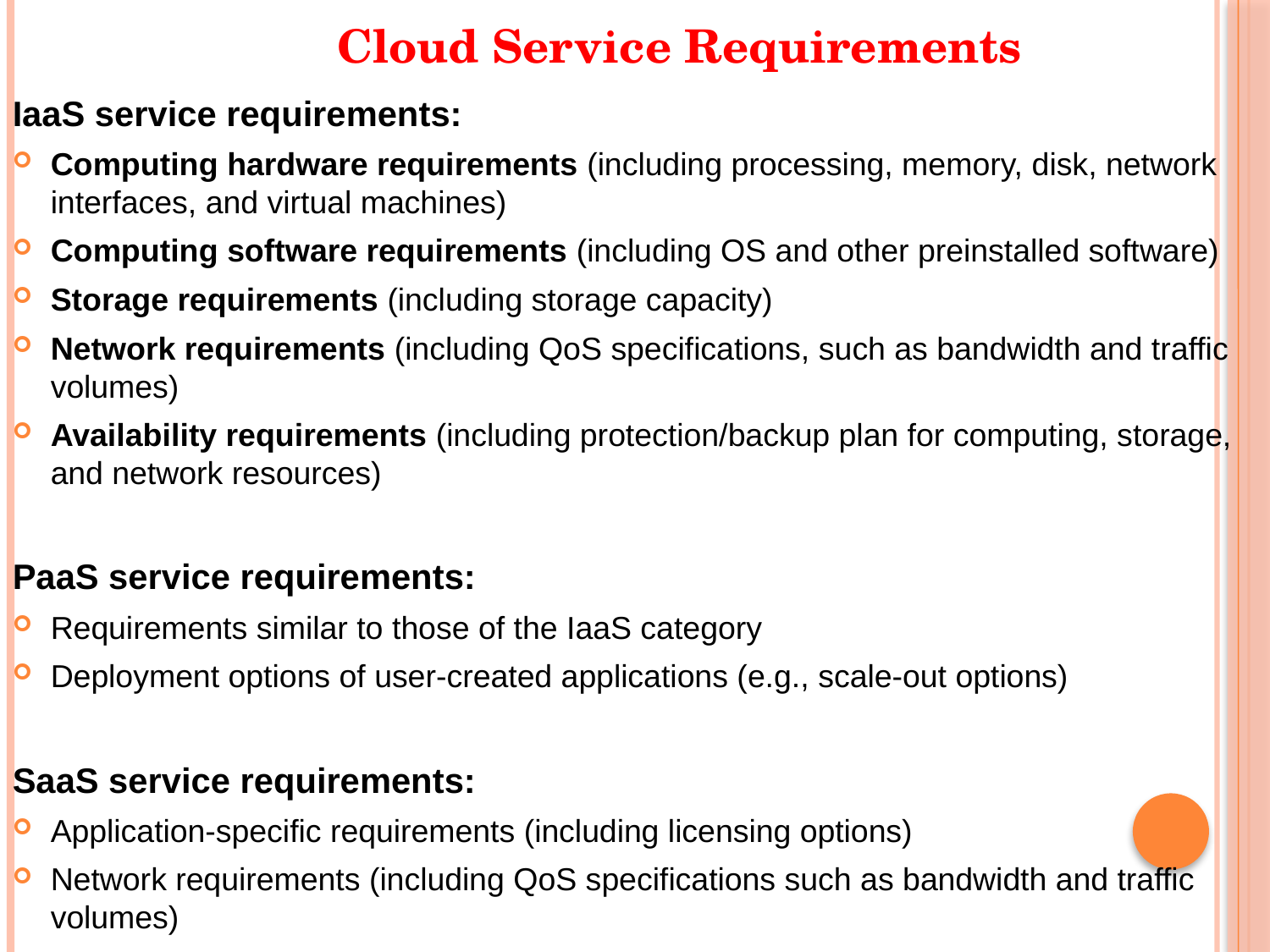

# Cloud Service Requirements
IaaS service requirements:
Computing hardware requirements (including processing, memory, disk, network interfaces, and virtual machines)
Computing software requirements (including OS and other preinstalled software)
Storage requirements (including storage capacity)
Network requirements (including QoS specifications, such as bandwidth and traffic volumes)
Availability requirements (including protection/backup plan for computing, storage, and network resources)

PaaS service requirements:
Requirements similar to those of the IaaS category
Deployment options of user-created applications (e.g., scale-out options)

SaaS service requirements:
Application-specific requirements (including licensing options)
Network requirements (including QoS specifications such as bandwidth and traffic volumes)